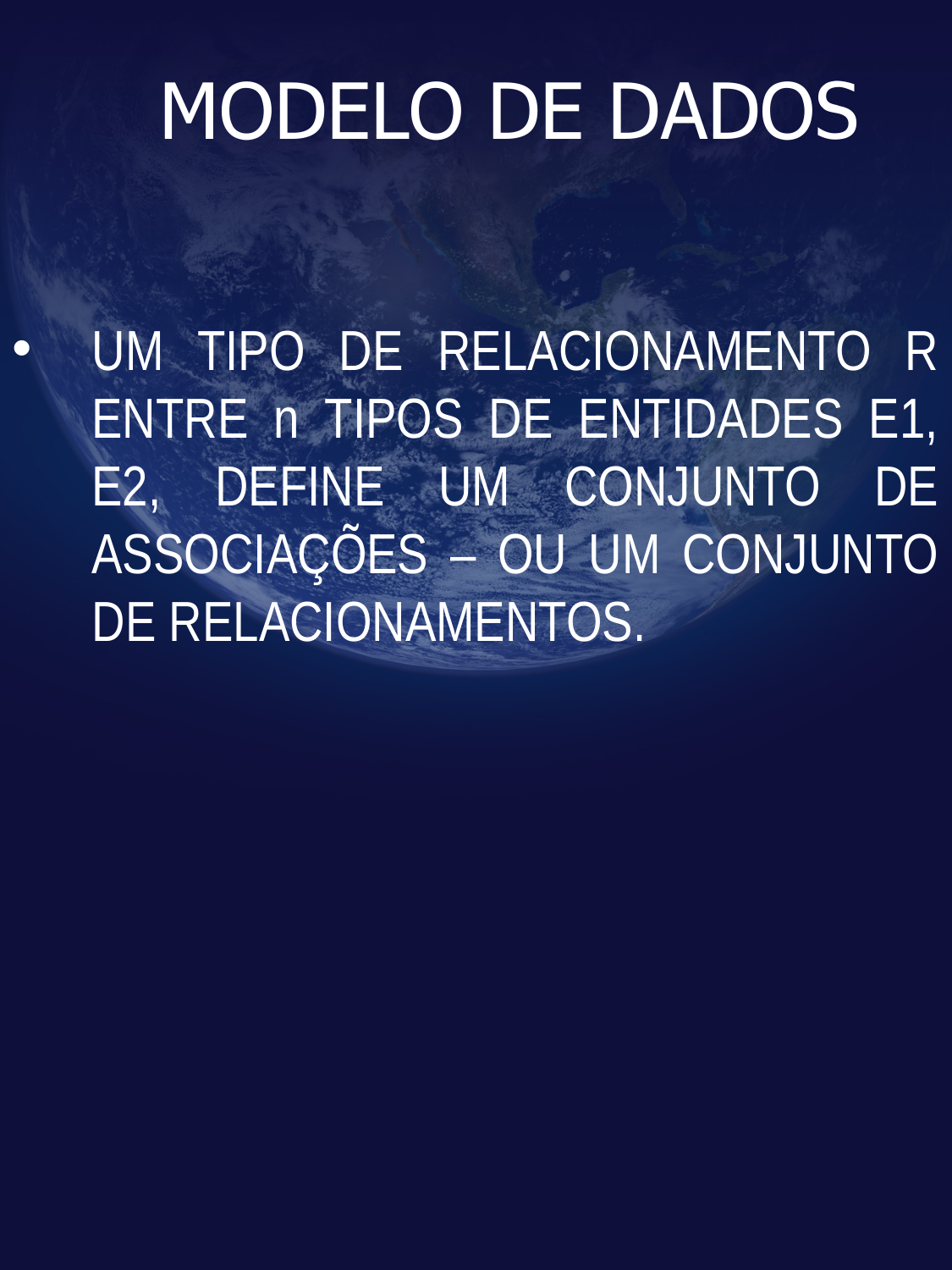

# MODELO DE DADOS
UM TIPO DE RELACIONAMENTO R ENTRE n TIPOS DE ENTIDADES E1, E2, DEFINE UM CONJUNTO DE ASSOCIAÇÕES – OU UM CONJUNTO DE RELACIONAMENTOS.